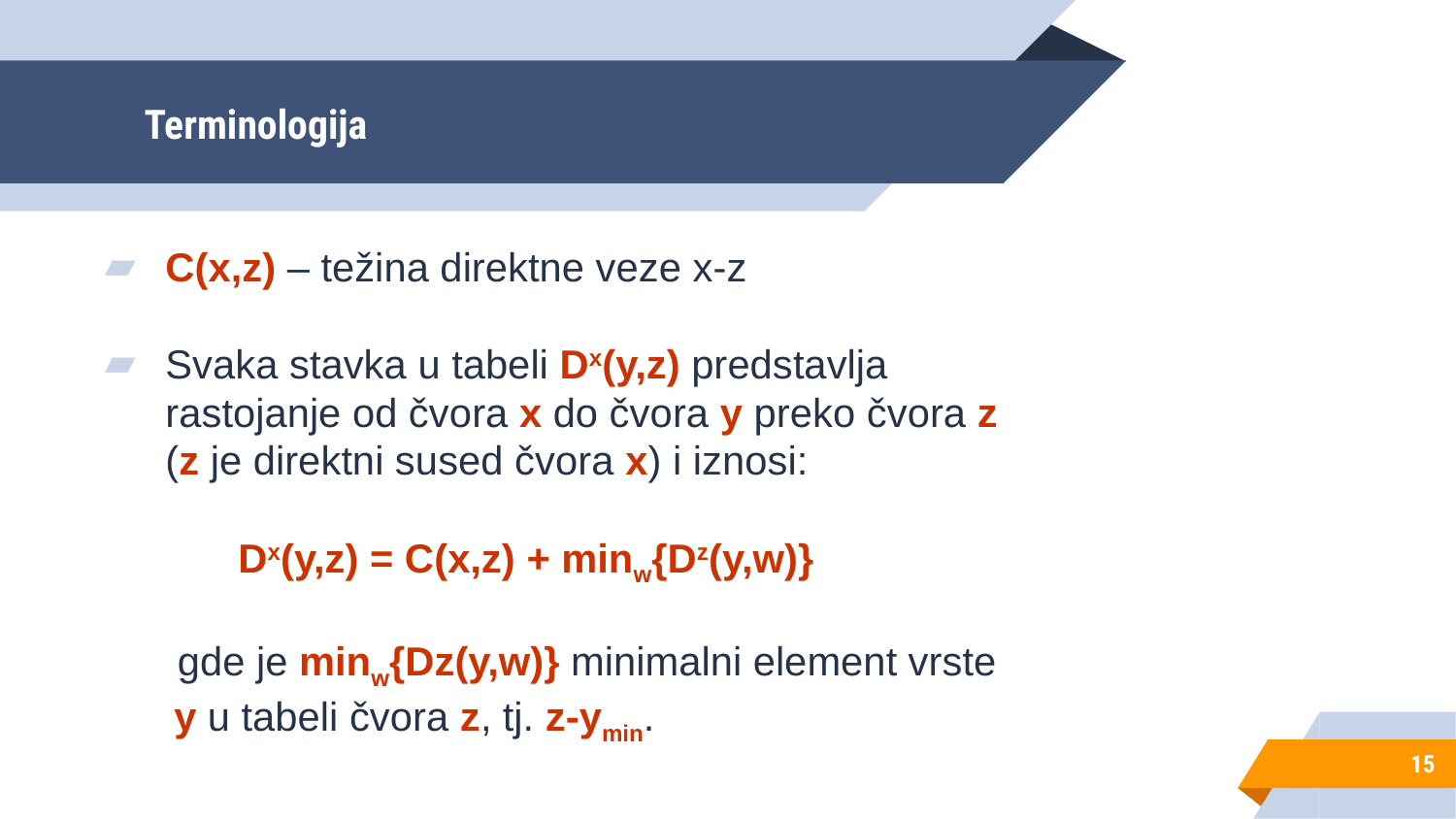

# Terminologija
C(x,z) – težina direktne veze x-z
Svaka stavka u tabeli Dx(y,z) predstavlja rastojanje od čvora x do čvora y preko čvora z (z je direktni sused čvora x) i iznosi:
	Dx(y,z) = C(x,z) + minw{Dz(y,w)}
gde je minw{Dz(y,w)} minimalni element vrste y u tabeli čvora z, tj. z-ymin.
15